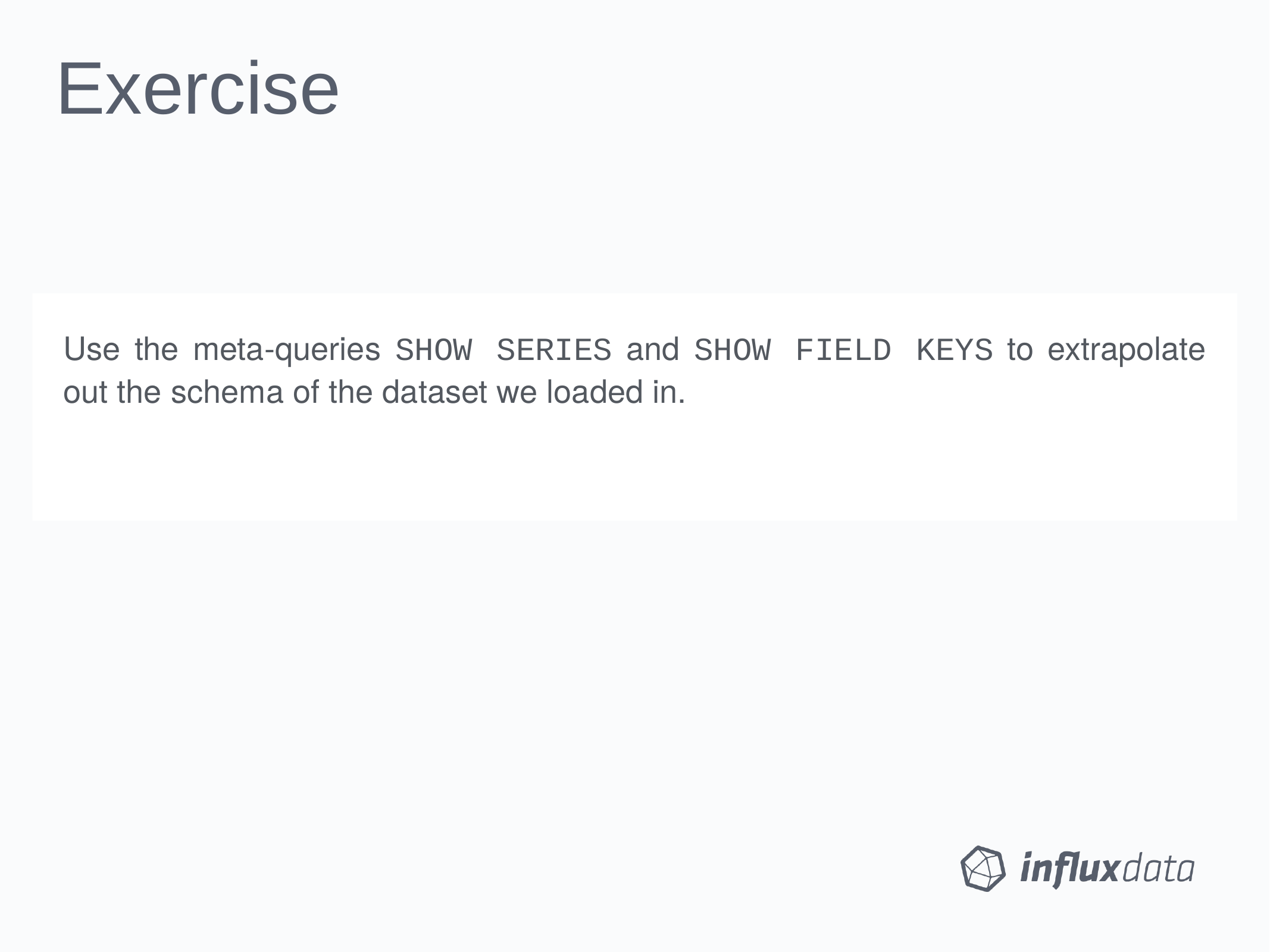

Exercise
Use the meta-queries SHOW SERIES and SHOW FIELD KEYS to extrapolate out the schema of the dataset we loaded in.